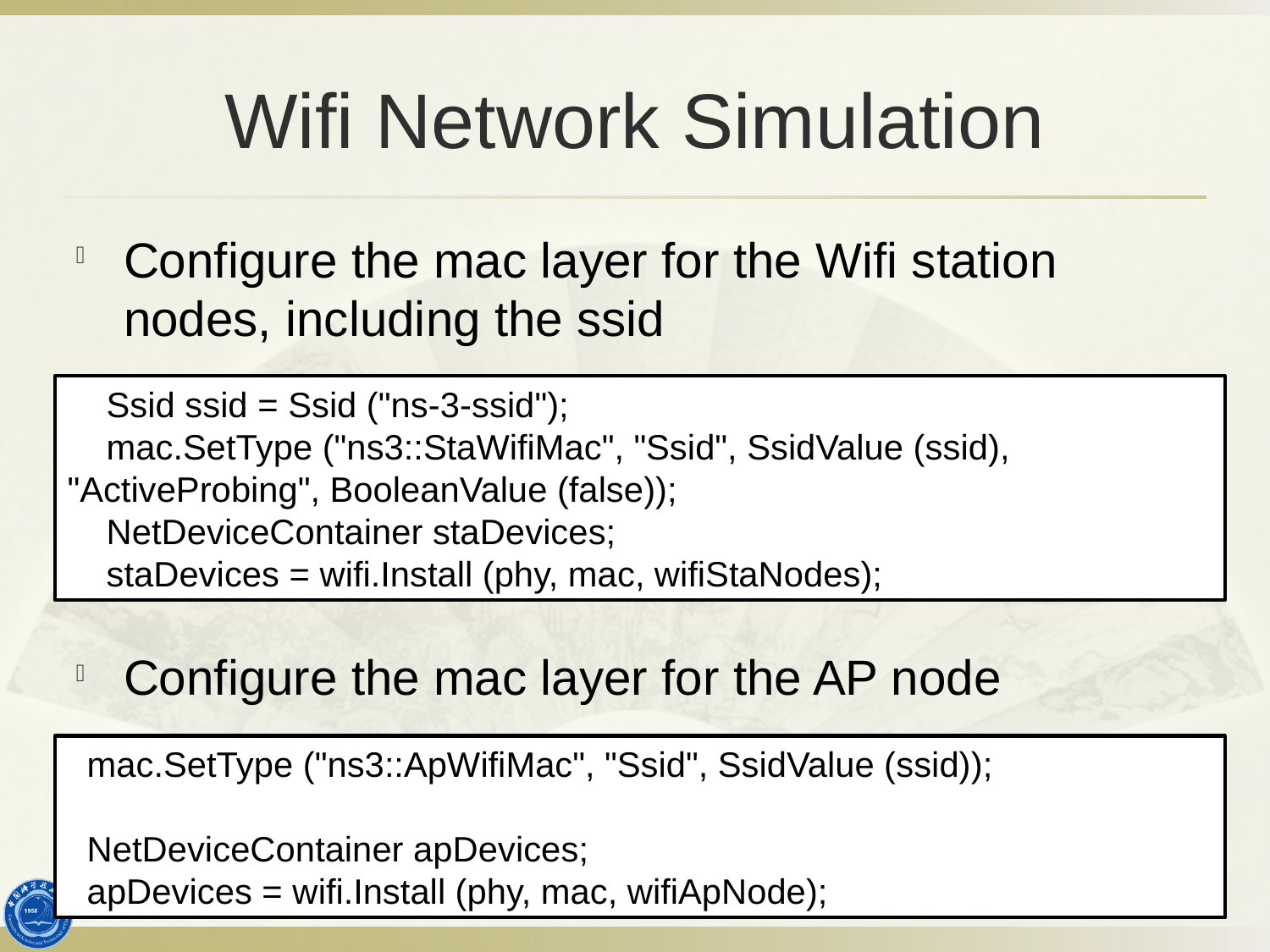

# Wifi Network Simulation
Configure the mac layer for the Wifi station nodes, including the ssid

Configure the mac layer for the AP node
    Ssid ssid = Ssid ("ns-3-ssid");
    mac.SetType ("ns3::StaWifiMac", "Ssid", SsidValue (ssid),                "ActiveProbing", BooleanValue (false));
    NetDeviceContainer staDevices;
    staDevices = wifi.Install (phy, mac, wifiStaNodes);
  mac.SetType ("ns3::ApWifiMac", "Ssid", SsidValue (ssid));

  NetDeviceContainer apDevices;
  apDevices = wifi.Install (phy, mac, wifiApNode);